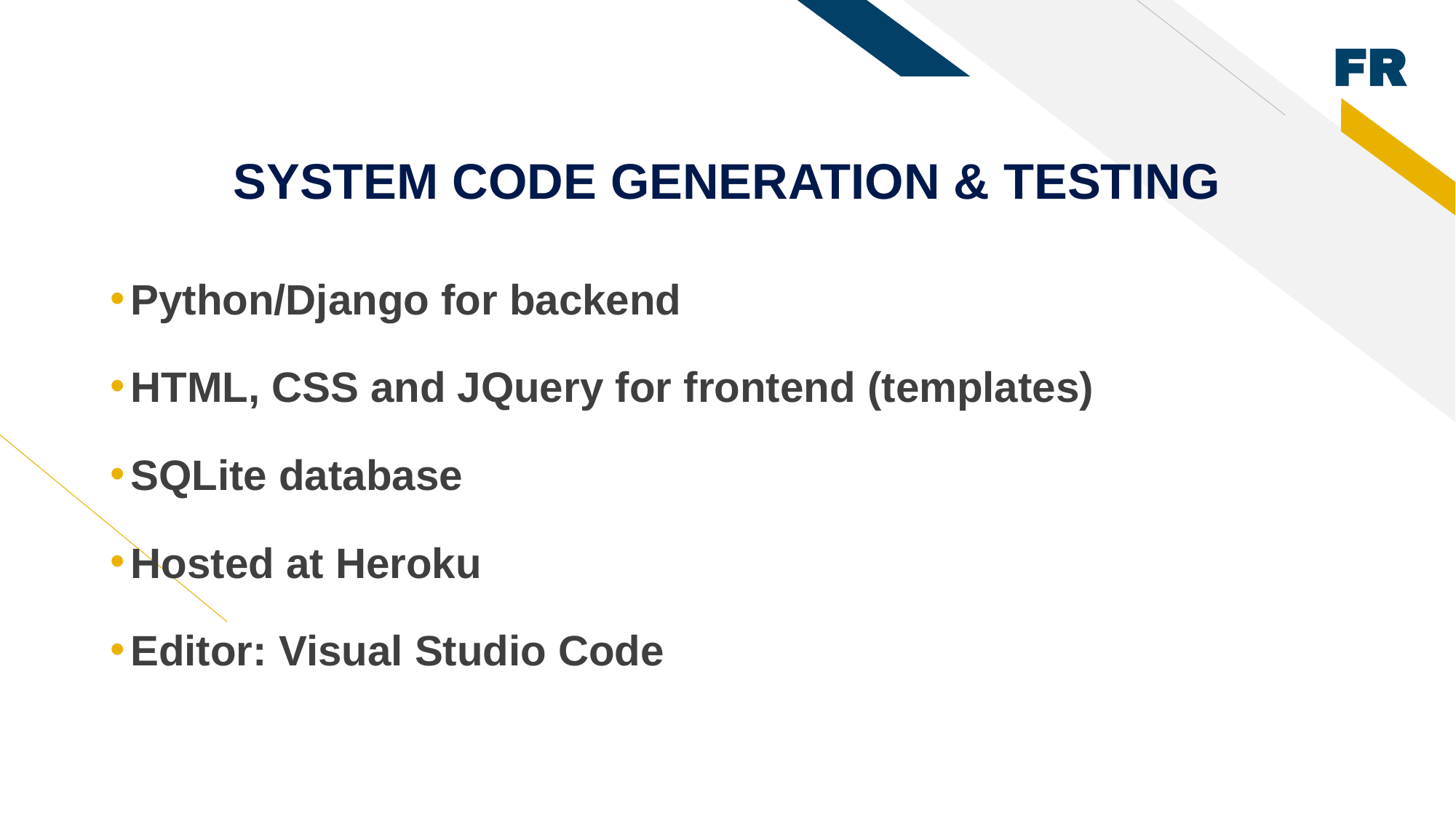

# SYSTEM CODE GENERATION & TESTING
Python/Django for backend
HTML, CSS and JQuery for frontend (templates)
SQLite database
Hosted at Heroku
Editor: Visual Studio Code